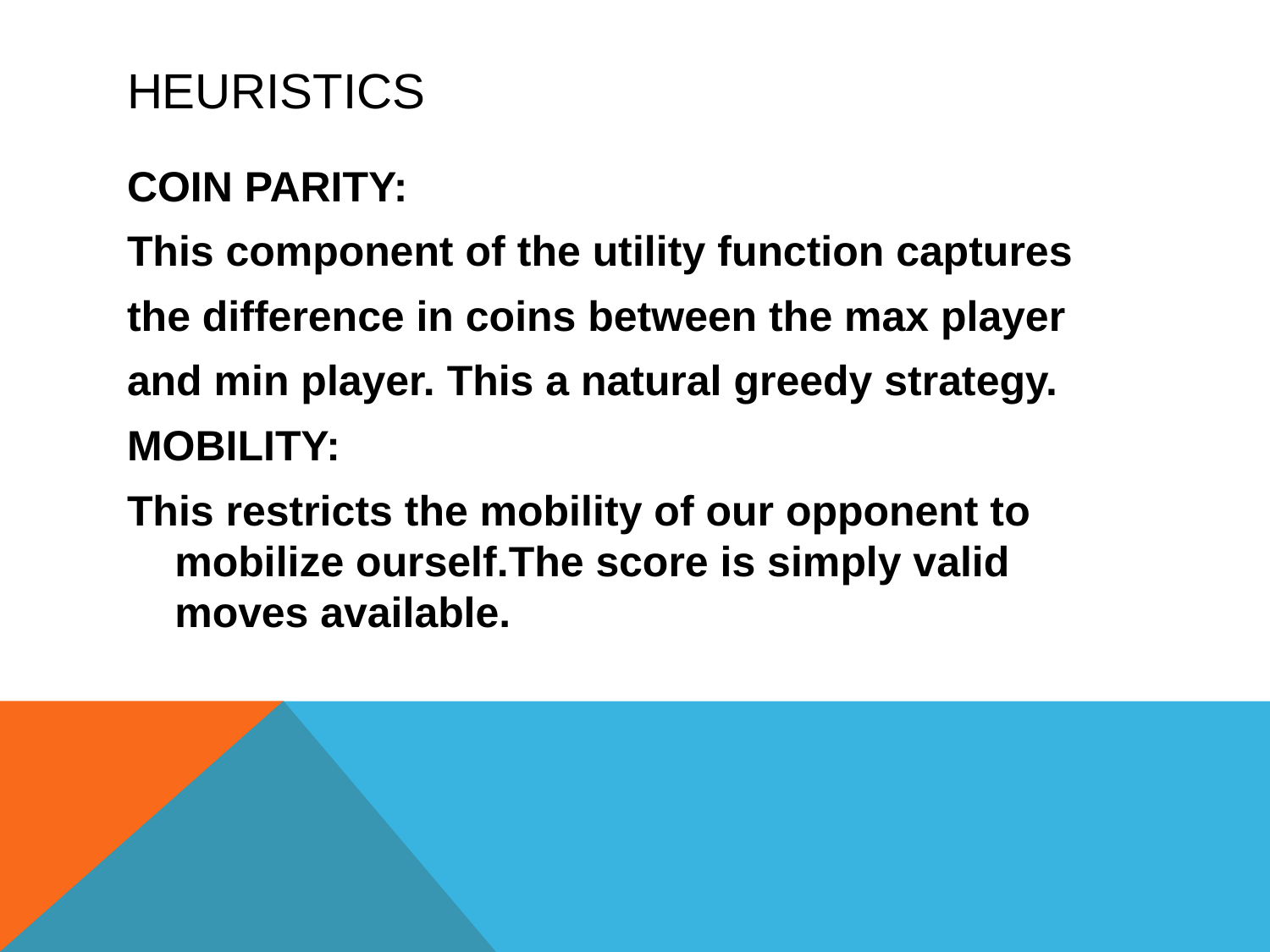

# Heuristics
COIN PARITY:
This component of the utility function captures
the difference in coins between the max player
and min player. This a natural greedy strategy.
MOBILITY:
This restricts the mobility of our opponent to mobilize ourself.The score is simply valid moves available.